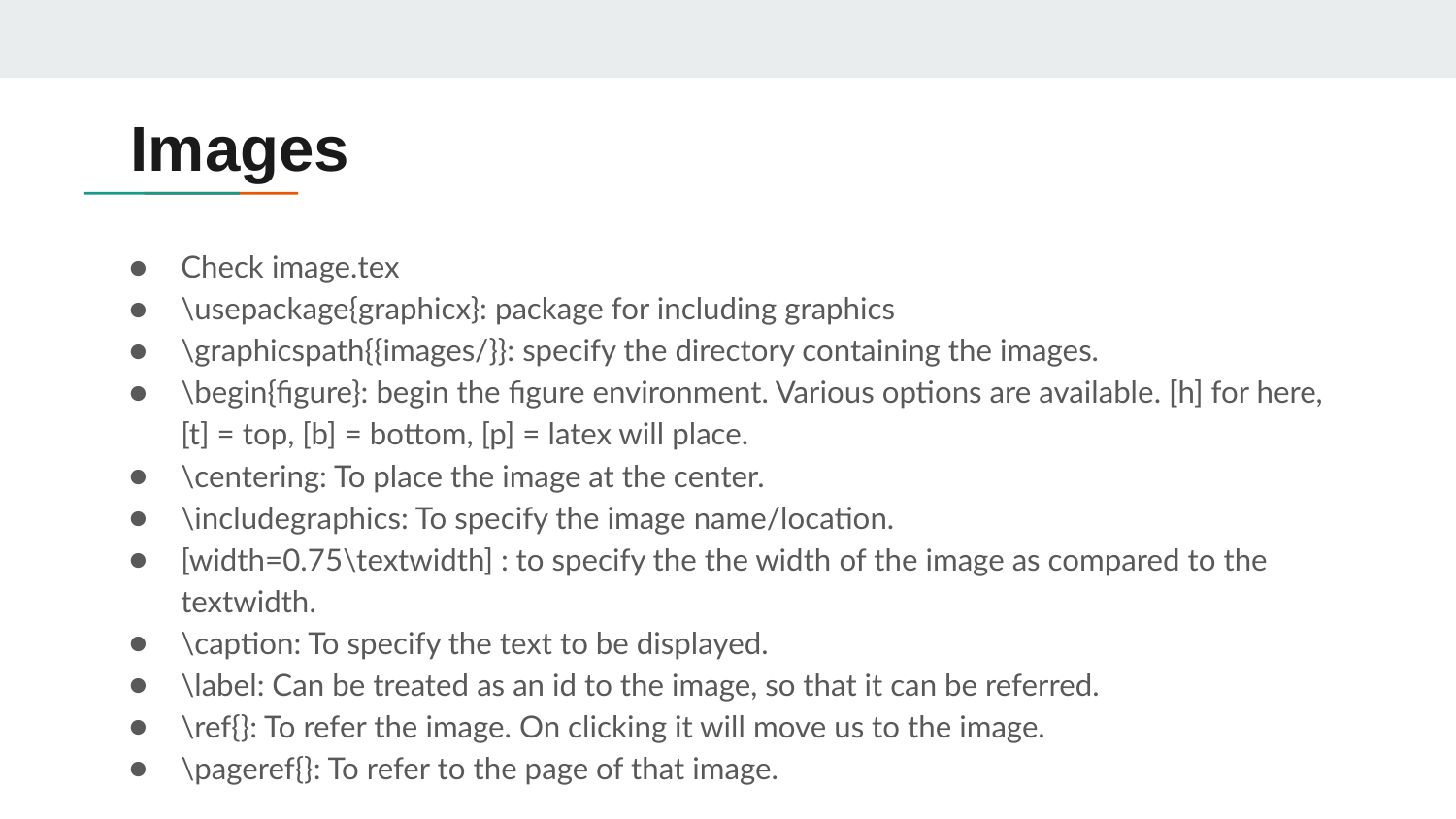

# Images
Check image.tex
\usepackage{graphicx}: package for including graphics
\graphicspath{{images/}}: specify the directory containing the images.
\begin{figure}: begin the figure environment. Various options are available. [h] for here, [t] = top, [b] = bottom, [p] = latex will place.
\centering: To place the image at the center.
\includegraphics: To specify the image name/location.
[width=0.75\textwidth] : to specify the the width of the image as compared to the textwidth.
\caption: To specify the text to be displayed.
\label: Can be treated as an id to the image, so that it can be referred.
\ref{}: To refer the image. On clicking it will move us to the image.
\pageref{}: To refer to the page of that image.